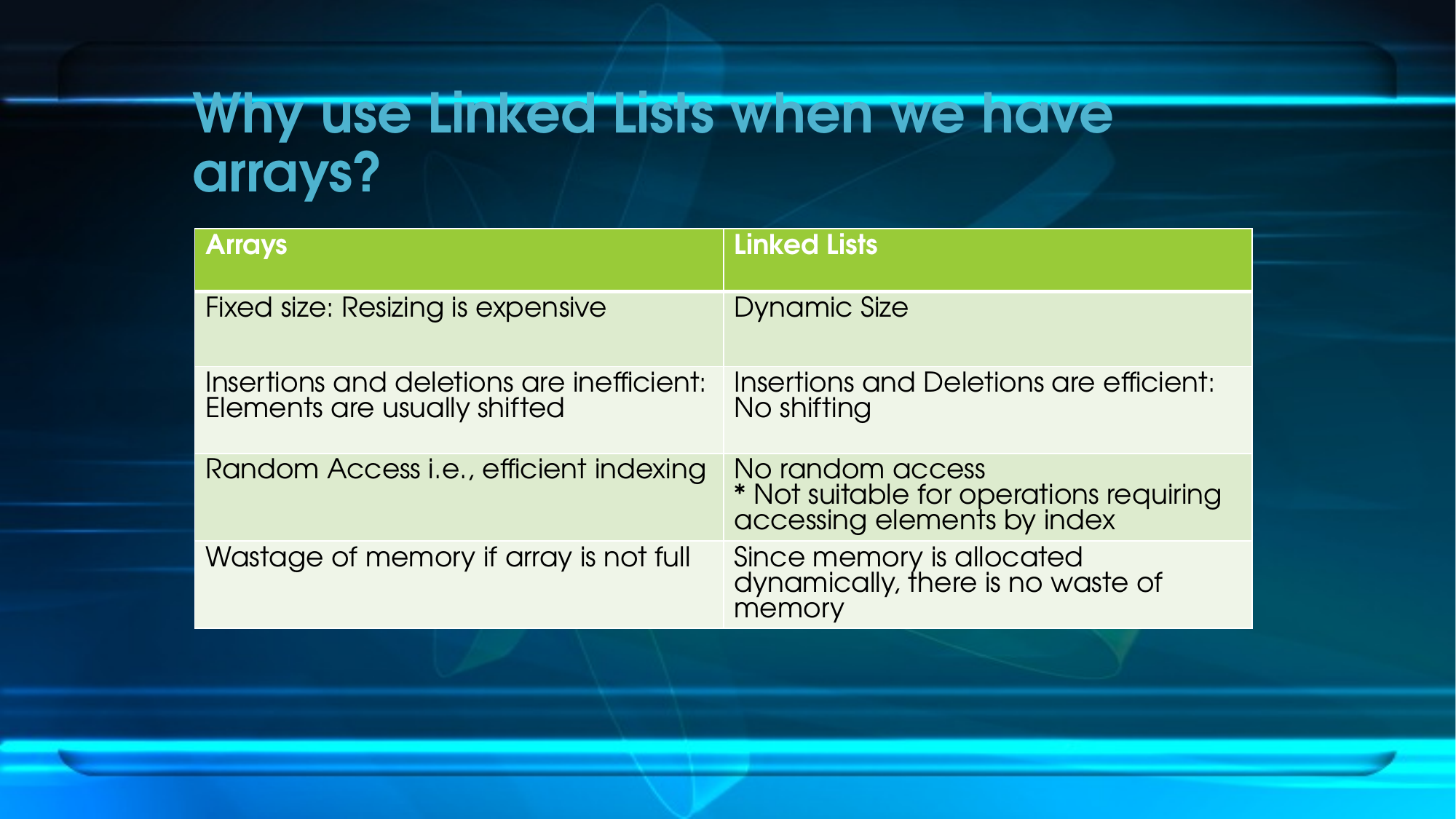

# Why use Linked Lists when we have arrays?
| Arrays | Linked Lists |
| --- | --- |
| Fixed size: Resizing is expensive | Dynamic Size |
| Insertions and deletions are inefficient: Elements are usually shifted | Insertions and Deletions are efficient: No shifting |
| Random Access i.e., efficient indexing | No random access \* Not suitable for operations requiring accessing elements by index |
| Wastage of memory if array is not full | Since memory is allocated dynamically, there is no waste of memory |